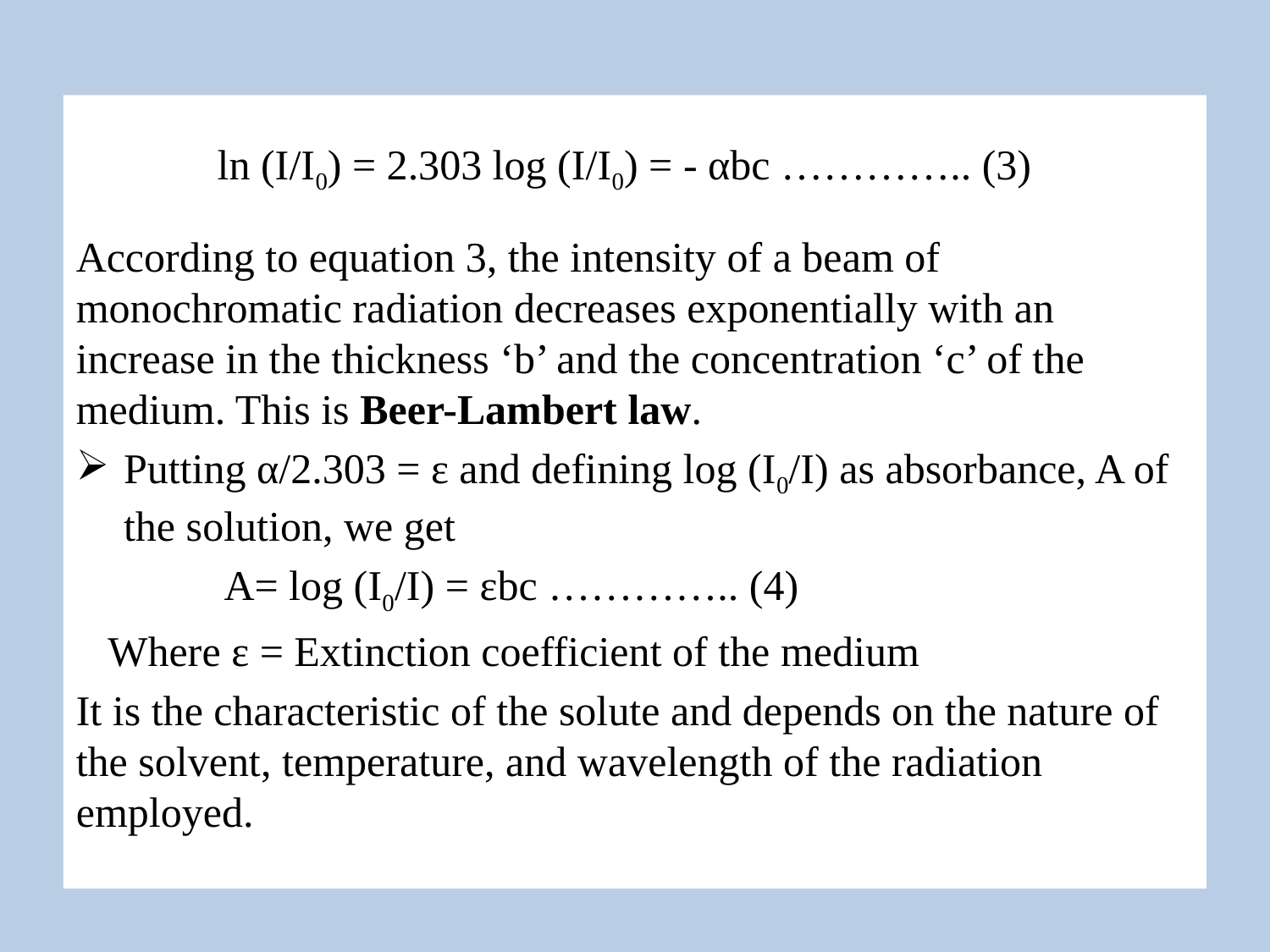

According to equation 3, the intensity of a beam of monochromatic radiation decreases exponentially with an increase in the thickness ‘b’ and the concentration ‘c’ of the medium. This is Beer-Lambert law.
Putting α/2.303 = ε and defining log (I0/I) as absorbance, A of the solution, we get
              A= log (I0/I) = εbc ………….. (4)
   Where ε = Extinction coefficient of the medium
It is the characteristic of the solute and depends on the nature of the solvent, temperature, and wavelength of the radiation employed.

ln (I/I0) = 2.303 log (I/I0) = - αbc ………….. (3)